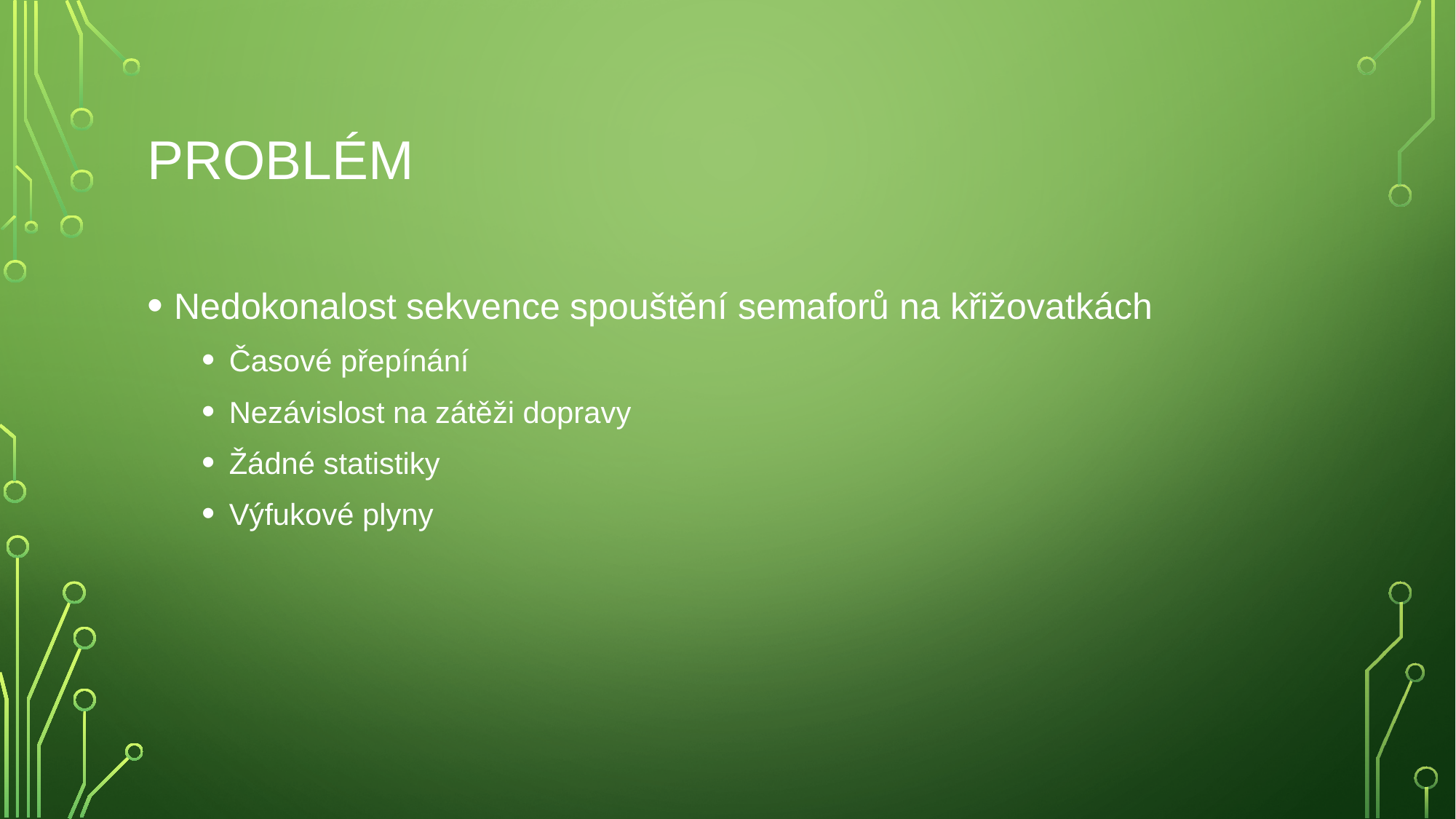

# problém
Nedokonalost sekvence spouštění semaforů na křižovatkách
Časové přepínání
Nezávislost na zátěži dopravy
Žádné statistiky
Výfukové plyny